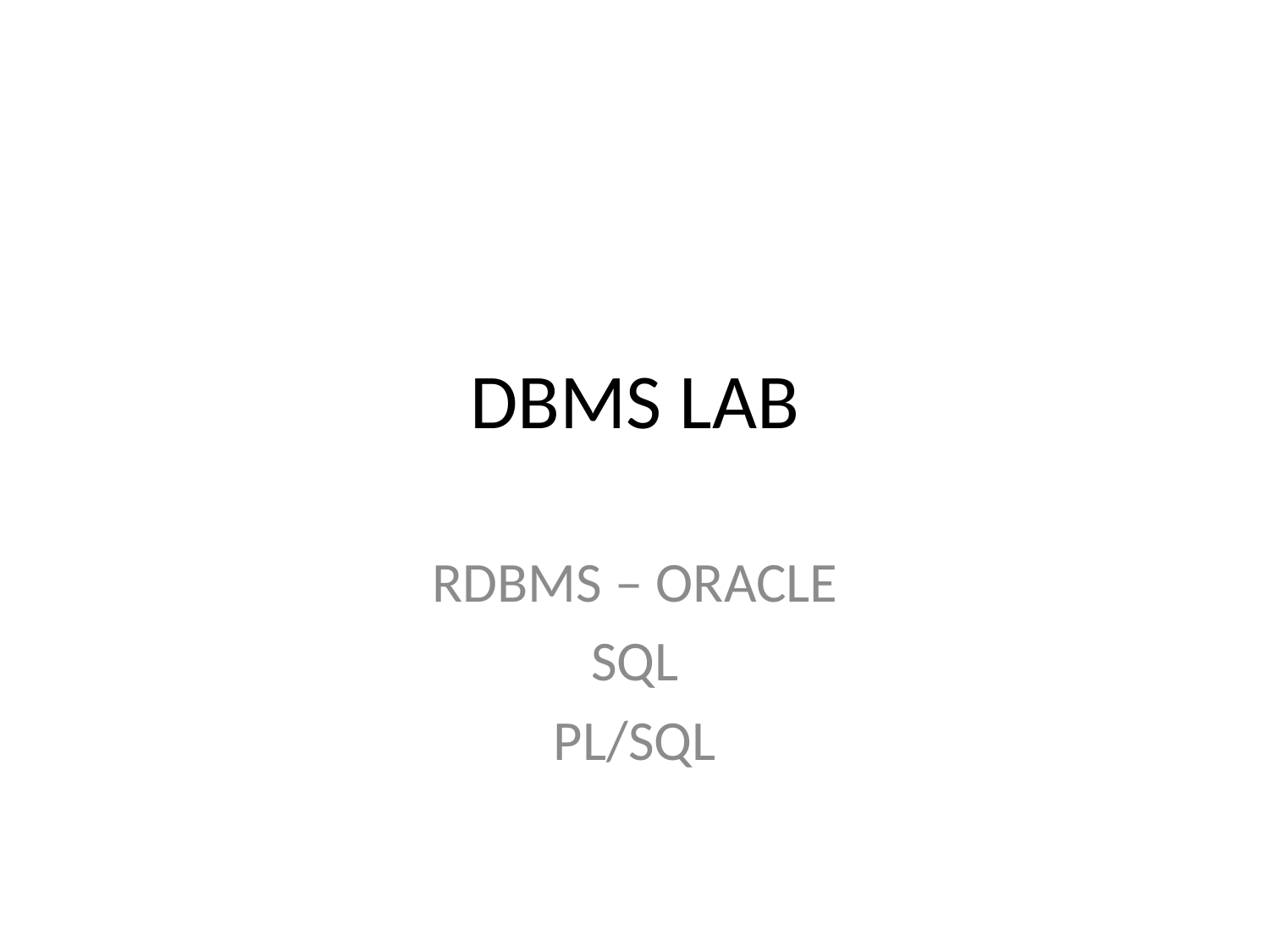

# DBMS LAB
RDBMS – ORACLE
SQL
PL/SQL